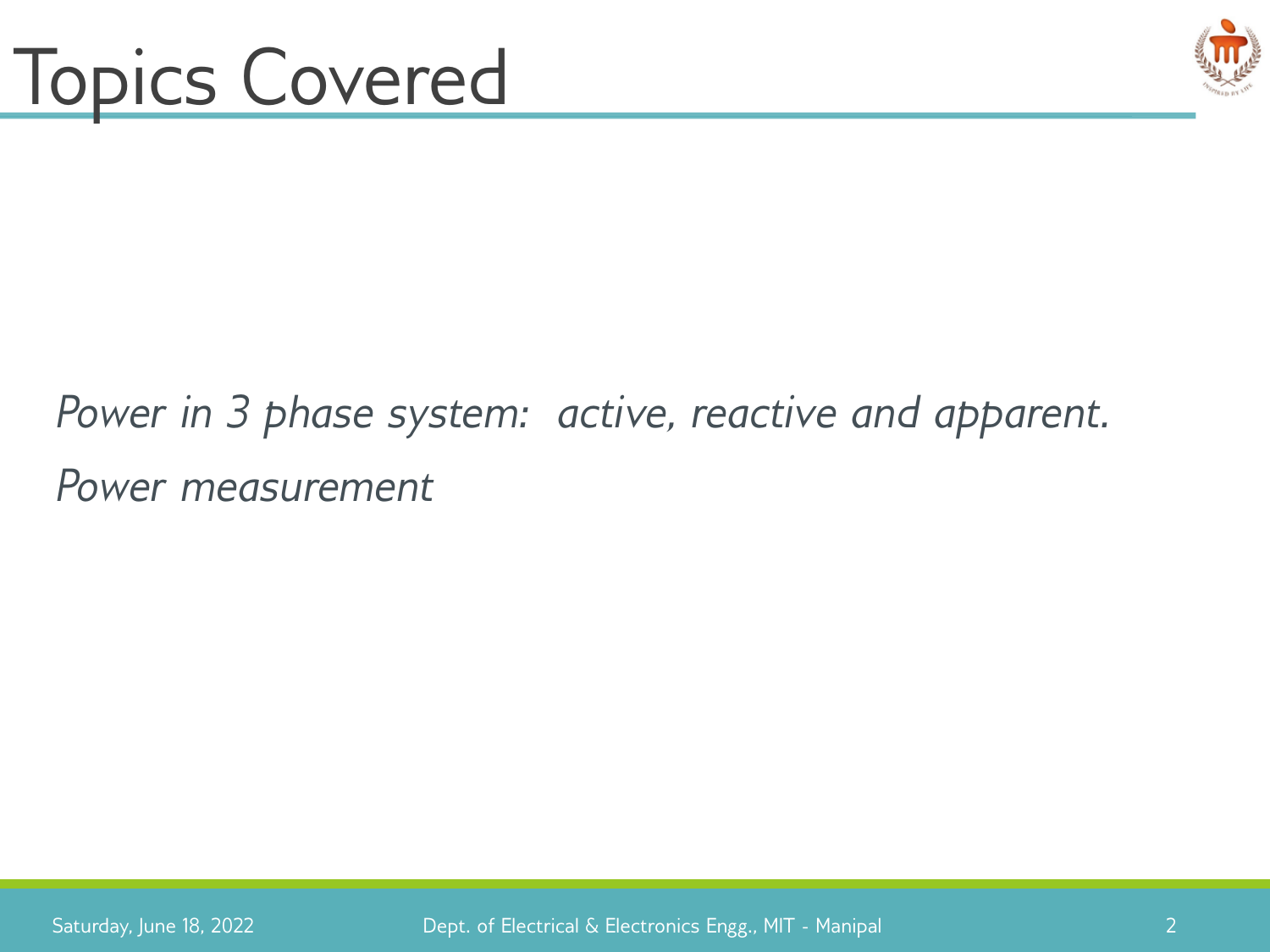

# Topics Covered
Power in 3 phase system:  active, reactive and apparent.
Power measurement